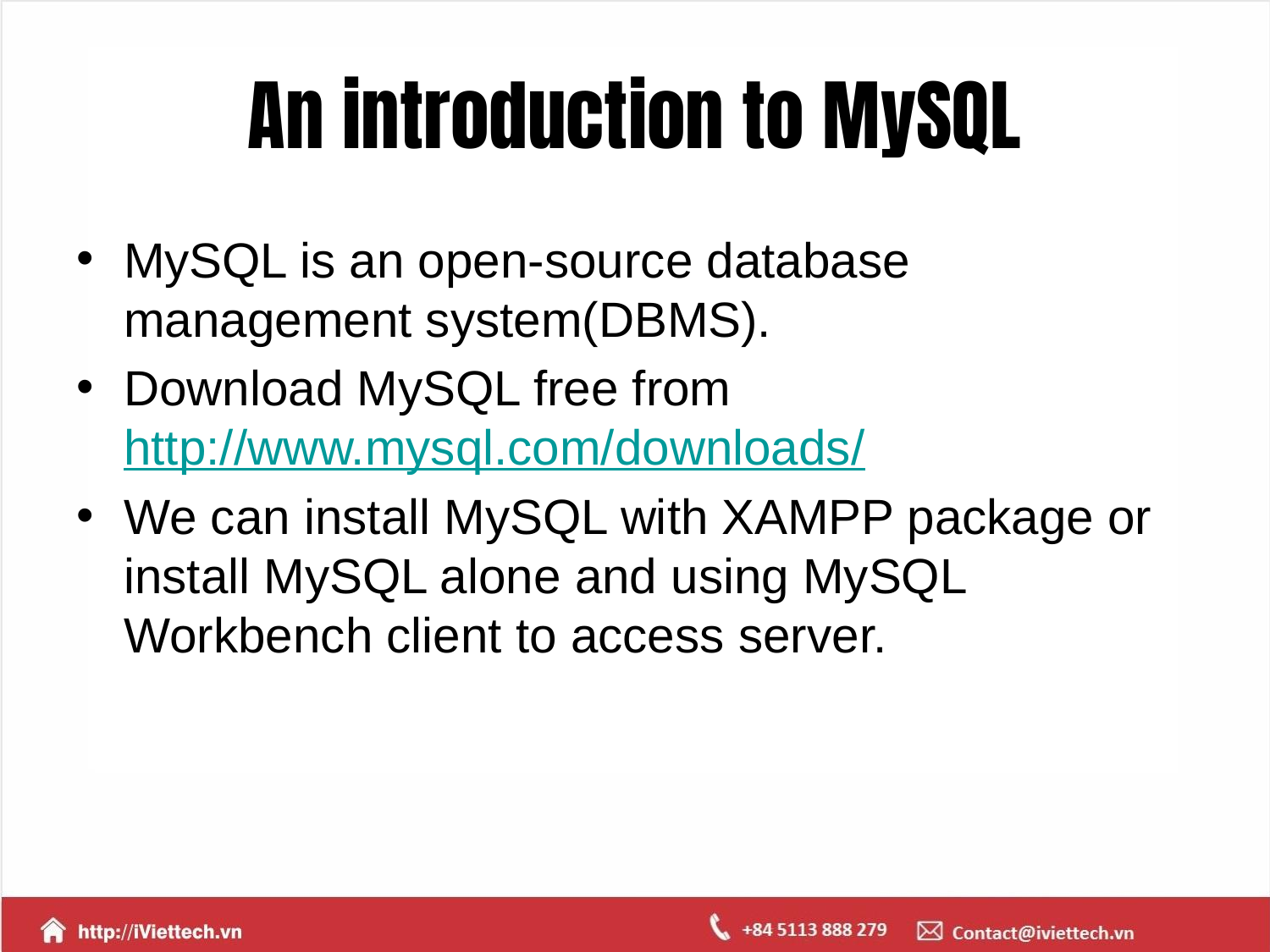

# An introduction to MySQL
MySQL is an open-source database management system(DBMS).
Download MySQL free from http://www.mysql.com/downloads/
We can install MySQL with XAMPP package or install MySQL alone and using MySQL Workbench client to access server.